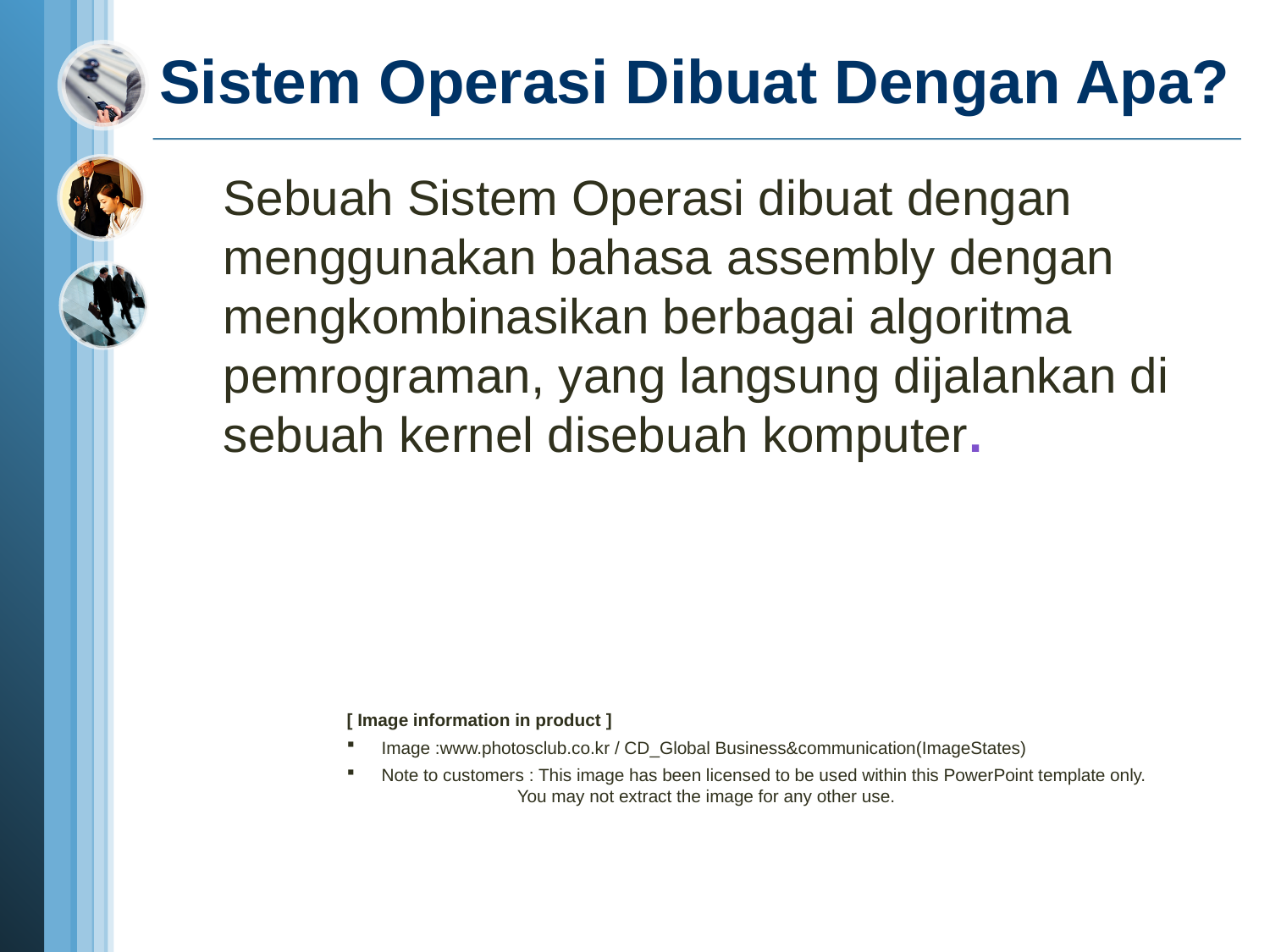

# Sistem Operasi Dibuat Dengan Apa?
Sebuah Sistem Operasi dibuat dengan menggunakan bahasa assembly dengan mengkombinasikan berbagai algoritma pemrograman, yang langsung dijalankan di sebuah kernel disebuah komputer.

[ Image information in product ]
 Image :www.photosclub.co.kr / CD_Global Business&communication(ImageStates)
 Note to customers : This image has been licensed to be used within this PowerPoint template only.
                                   You may not extract the image for any other use.